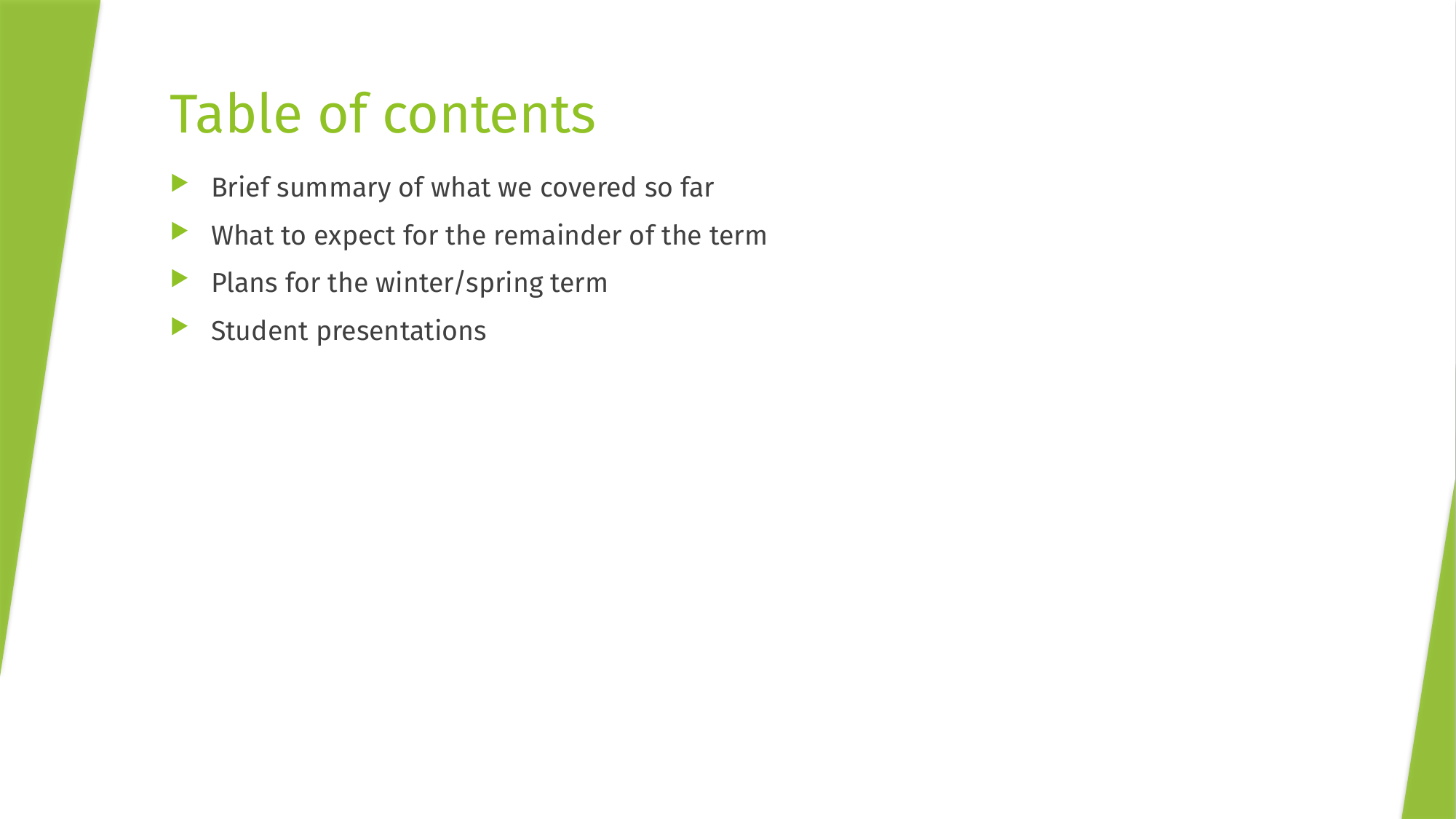

# Table of contents
Brief summary of what we covered so far
What to expect for the remainder of the term
Plans for the winter/spring term
Student presentations